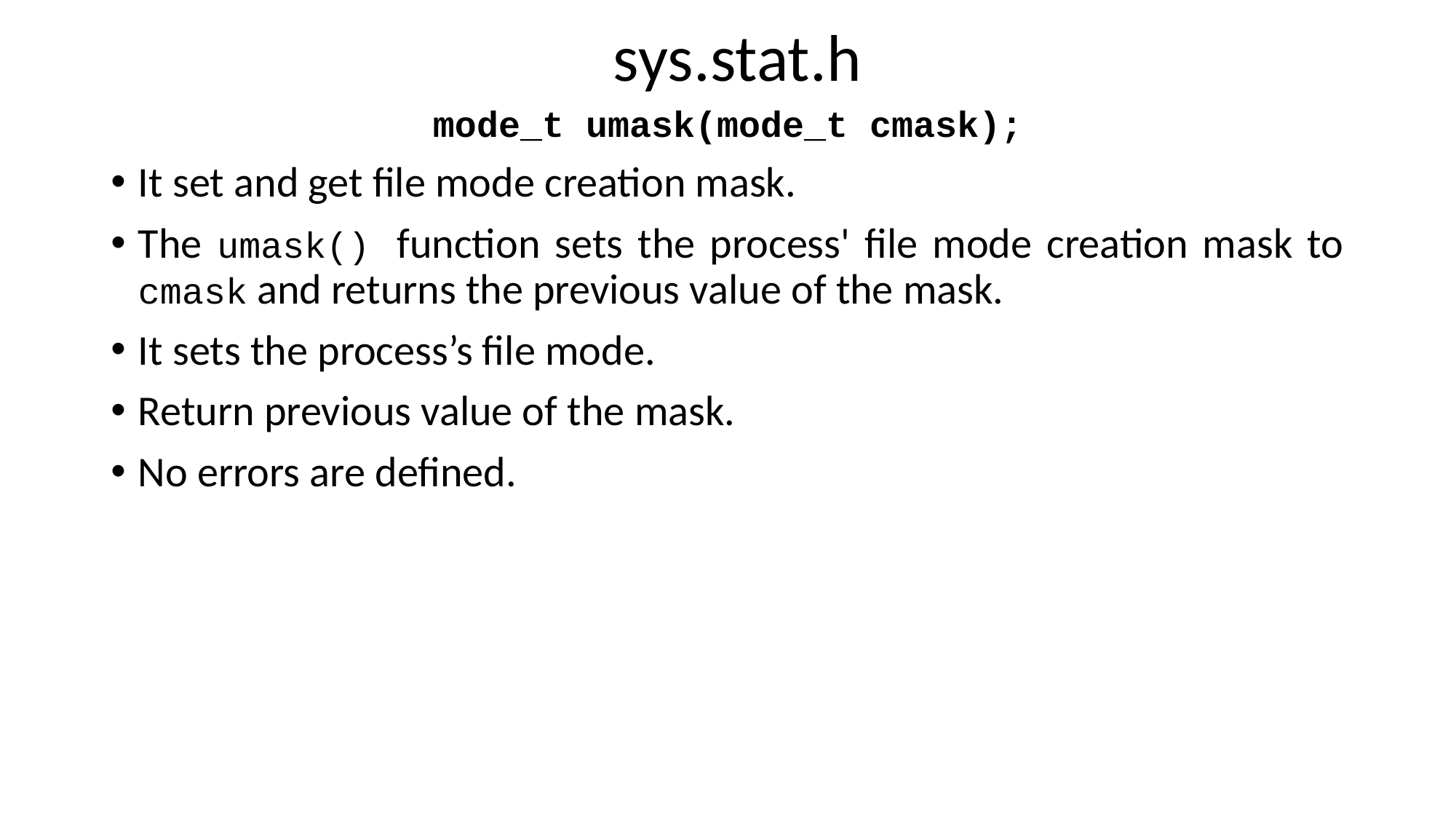

# sys.stat.h
mode_t umask(mode_t cmask);
It set and get file mode creation mask.
The umask() function sets the process' file mode creation mask to cmask and returns the previous value of the mask.
It sets the process’s file mode.
Return previous value of the mask.
No errors are defined.